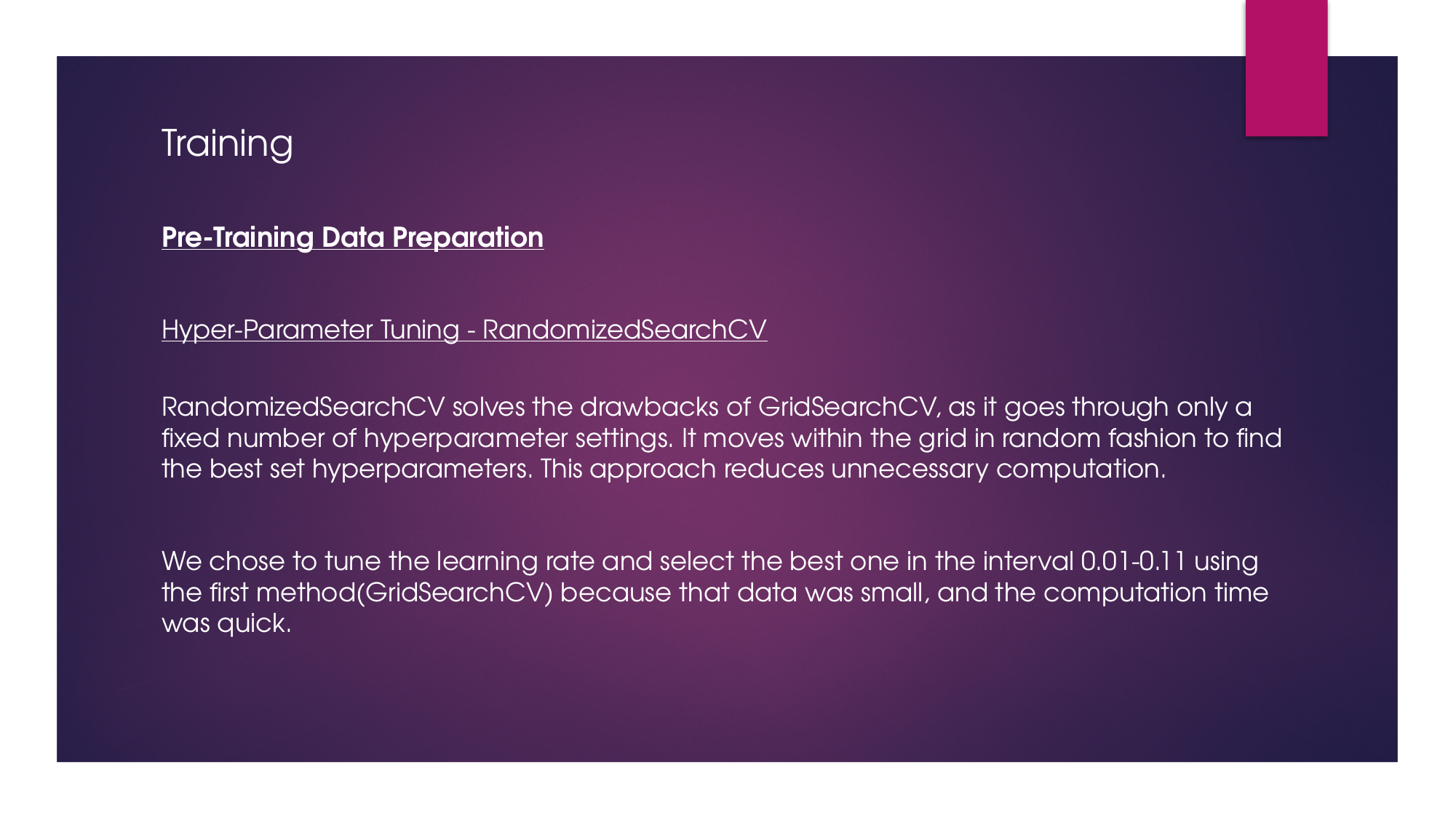

Training

Pre-Training Data Preparation

Hyper-Parameter Tuning - RandomizedSearchCV
RandomizedSearchCV solves the drawbacks of GridSearchCV, as it goes through only a fixed number of hyperparameter settings. It moves within the grid in random fashion to find the best set hyperparameters. This approach reduces unnecessary computation.

We chose to tune the learning rate and select the best one in the interval 0.01-0.11 using the first method(GridSearchCV) because that data was small, and the computation time was quick.